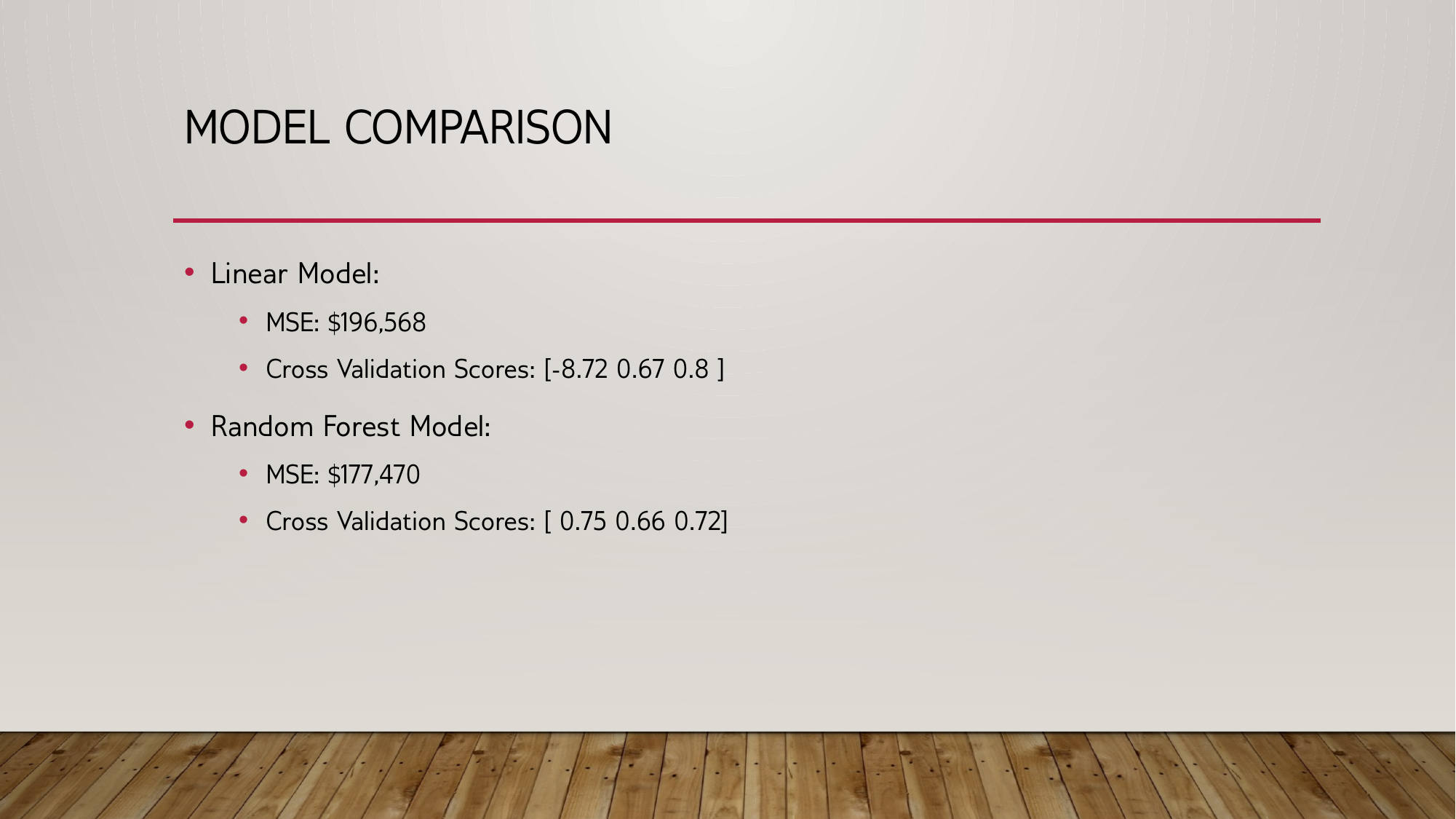

# Model Comparison
Linear Model:
MSE: $196,568
Cross Validation Scores: [-8.72 0.67 0.8 ]
Random Forest Model:
MSE: $177,470
Cross Validation Scores: [ 0.75 0.66 0.72]